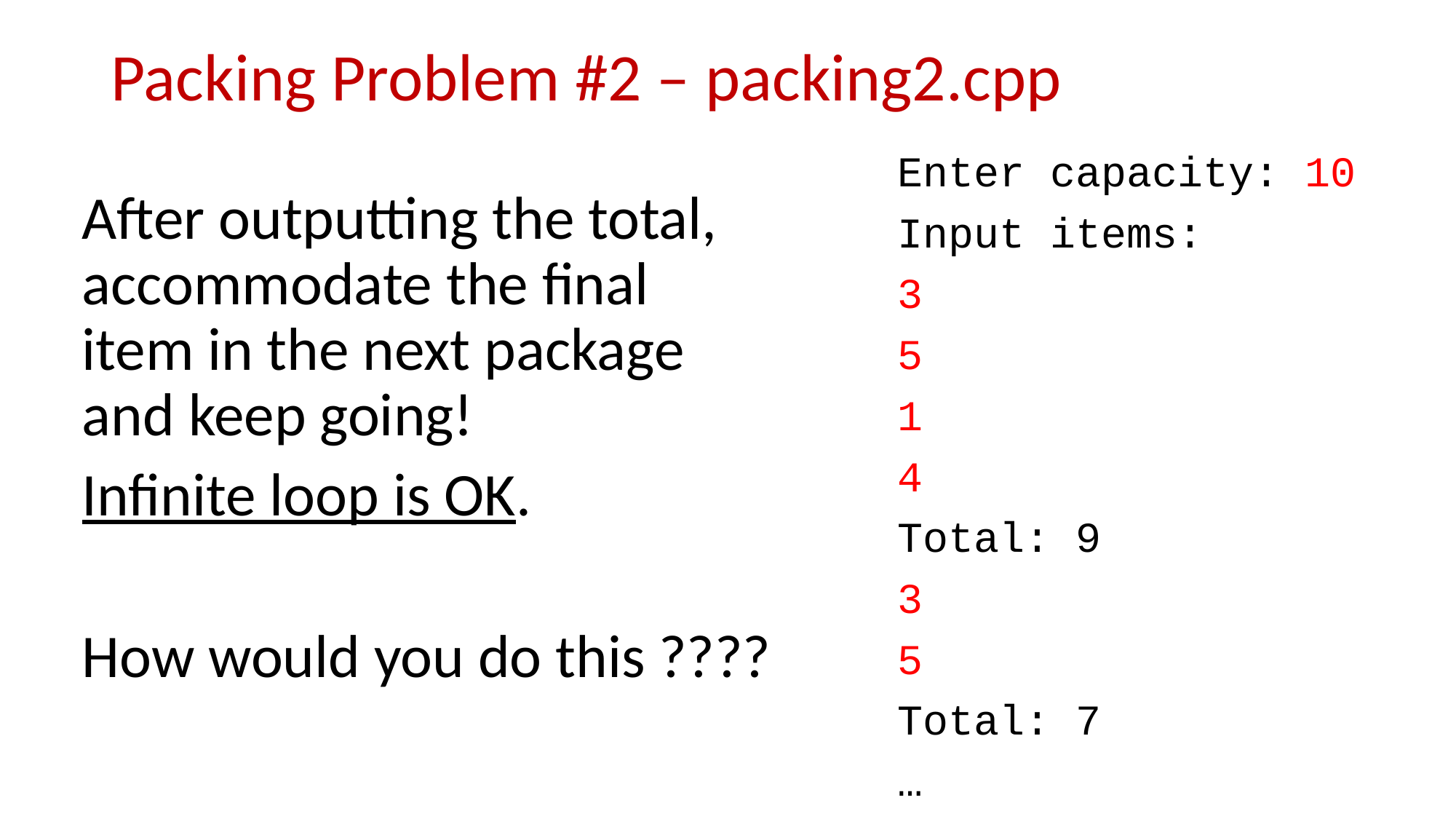

# Packing Problem #2 – packing2.cpp
Enter capacity: 10
Input items:
3
5
1
4
Total: 9
3
5
Total: 7
…

After outputting the total, accommodate the final item in the next package and keep going!
Infinite loop is OK.

How would you do this ????